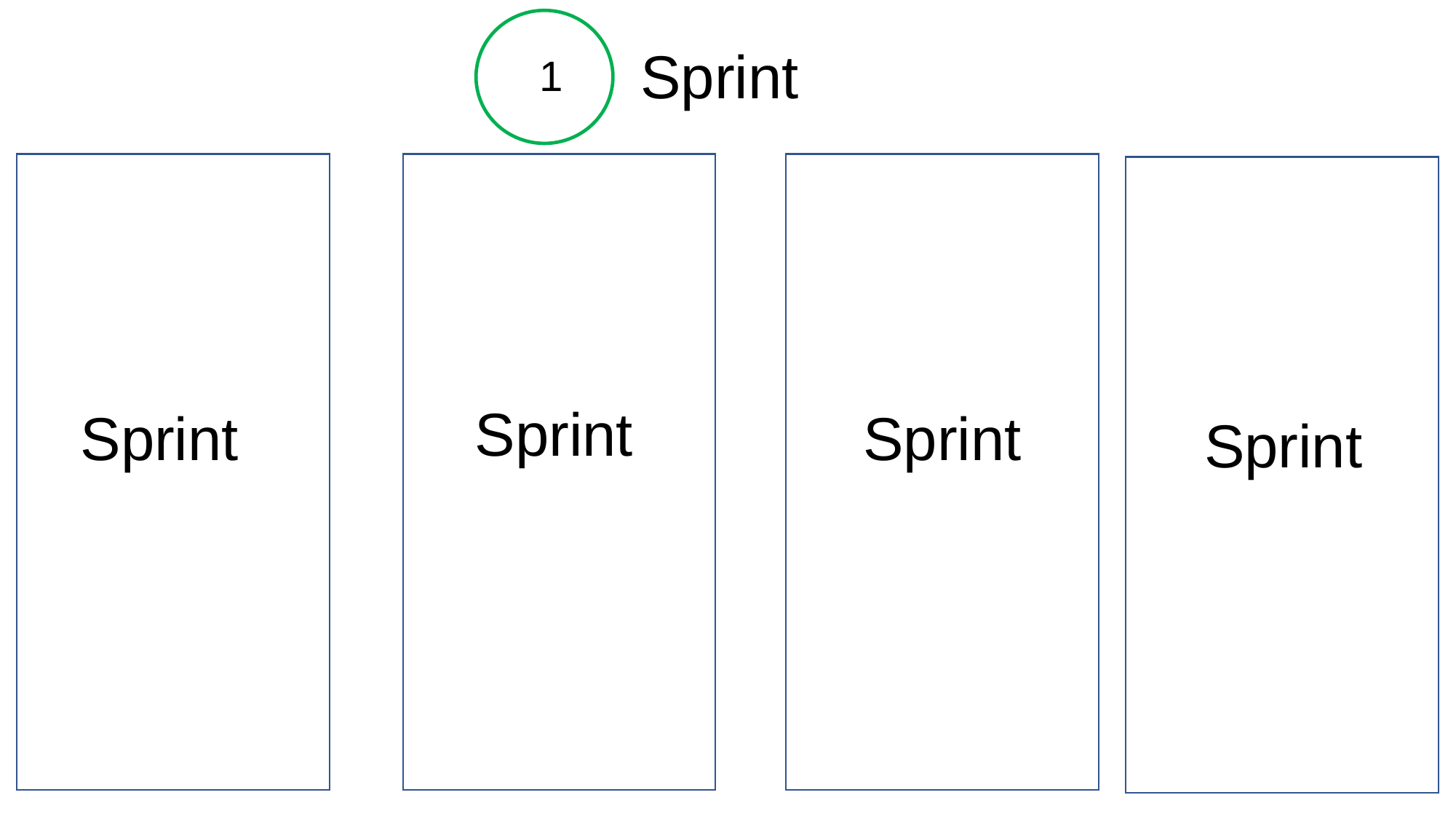

1
Sprint

Plan
Plan
Plan
Plan

Build
Build
Build
Build
Sprint
Sprint
Sprint
Sprint

Test
Test
Test
Test

Review
Review
Review
Review